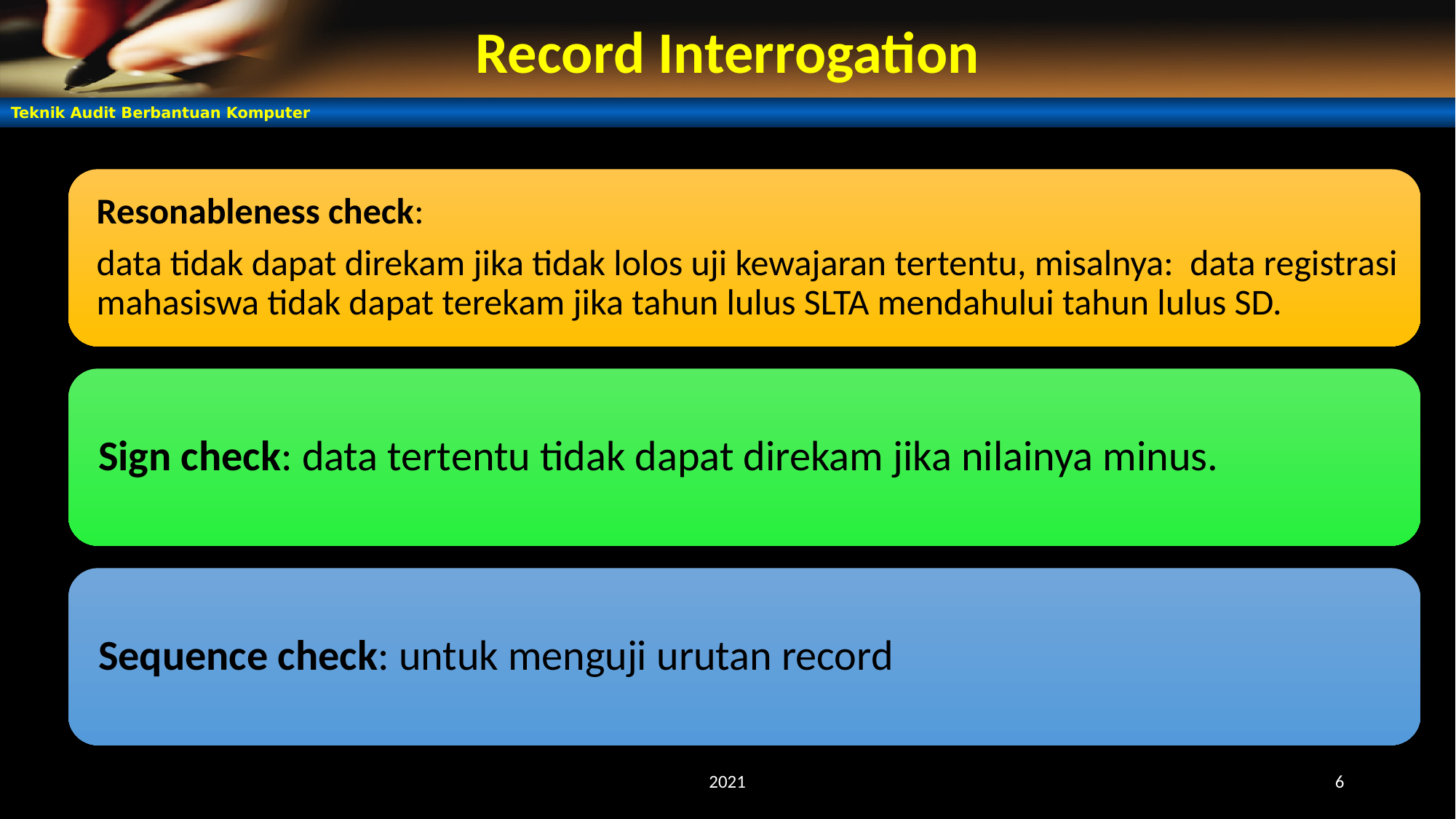

# Record Interrogation
Resonableness check:
data tidak dapat direkam jika tidak lolos uji kewajaran tertentu, misalnya:  data registrasi mahasiswa tidak dapat terekam jika tahun lulus SLTA mendahului tahun lulus SD.
Sign check: data tertentu tidak dapat direkam jika nilainya minus.
Sequence check: untuk menguji urutan record
2021
6